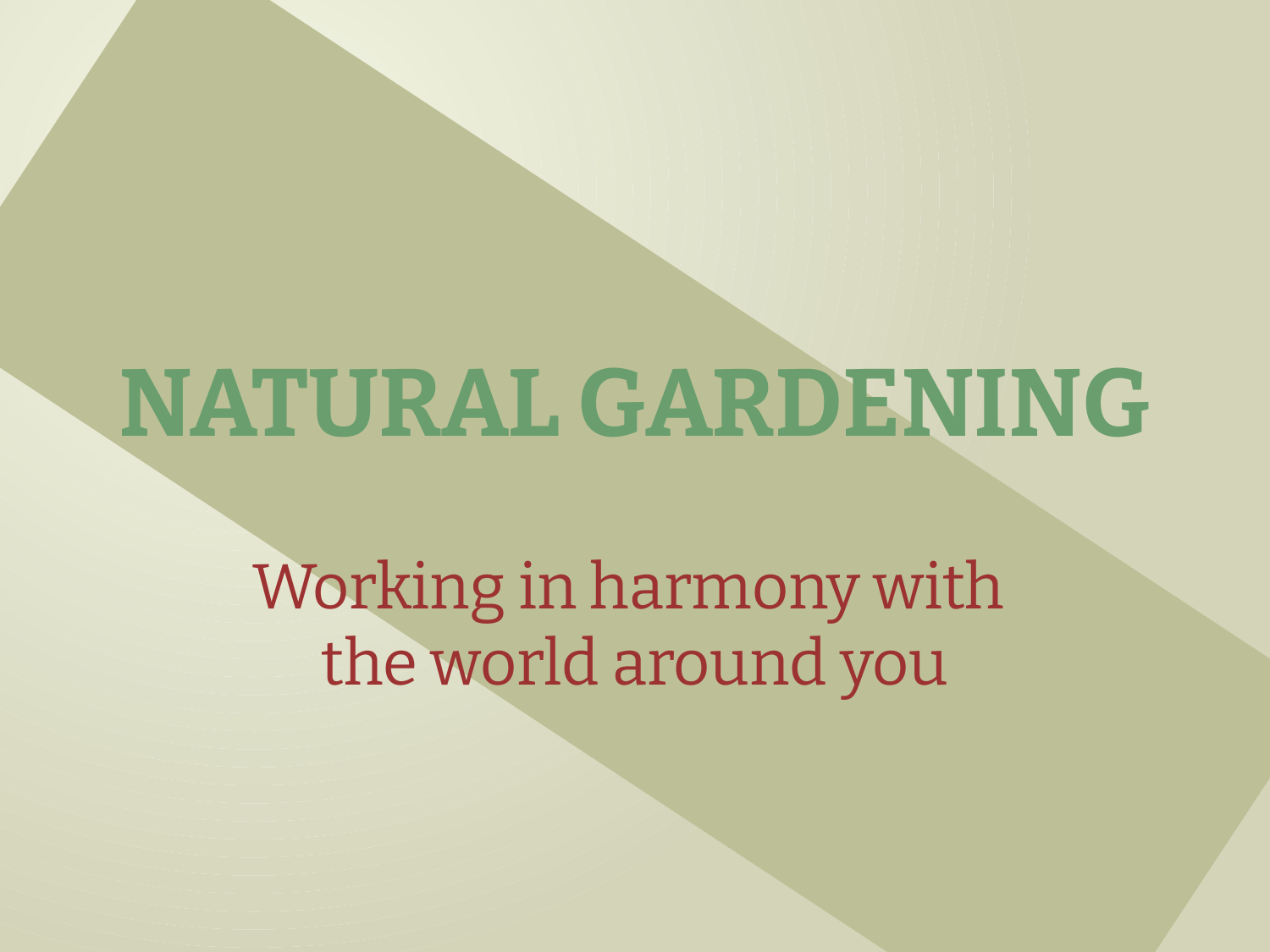

# Natural Gardening
Working in harmony with
the world around you